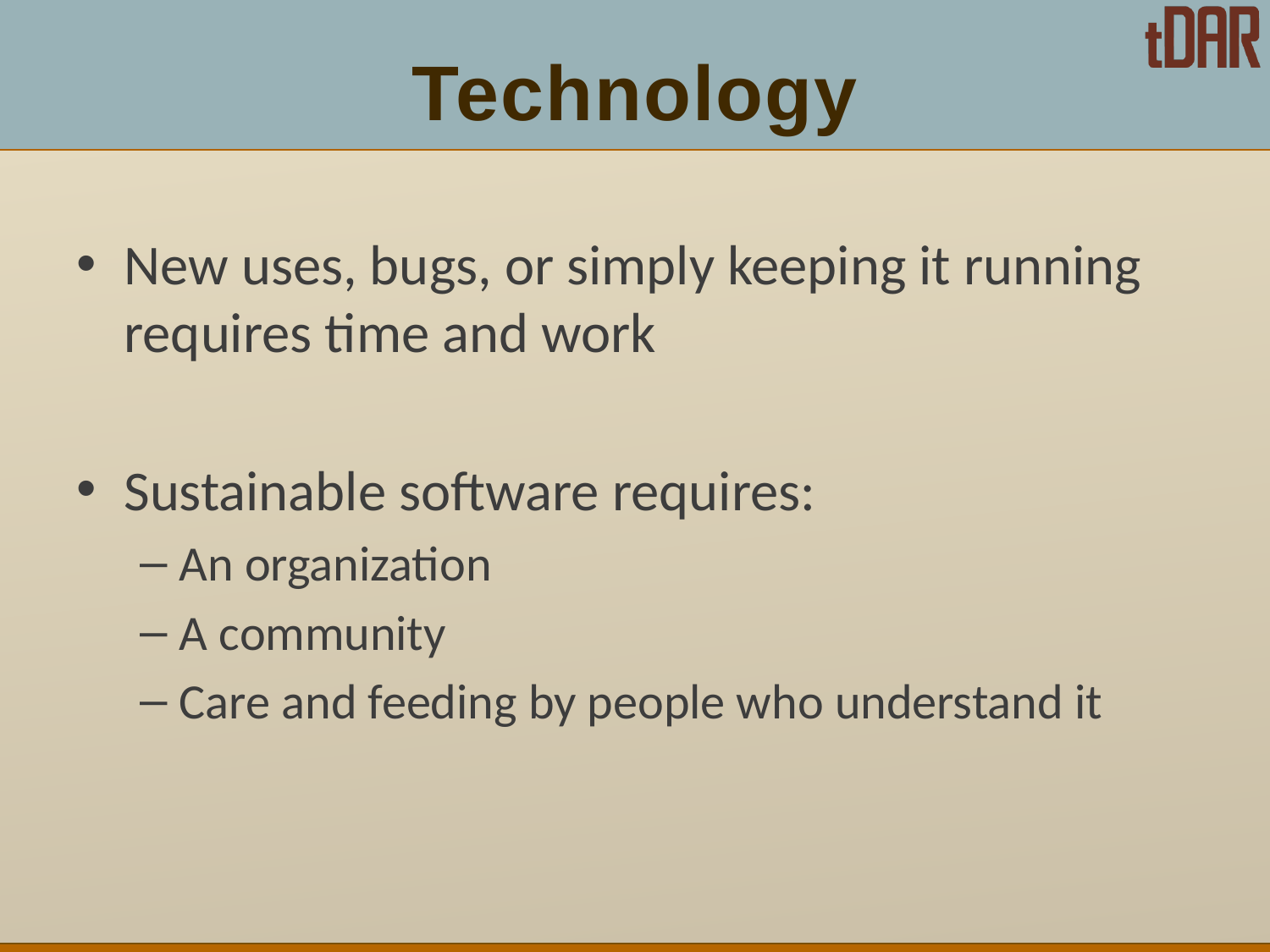

# Technology
New uses, bugs, or simply keeping it running requires time and work

Sustainable software requires:
An organization
A community
Care and feeding by people who understand it